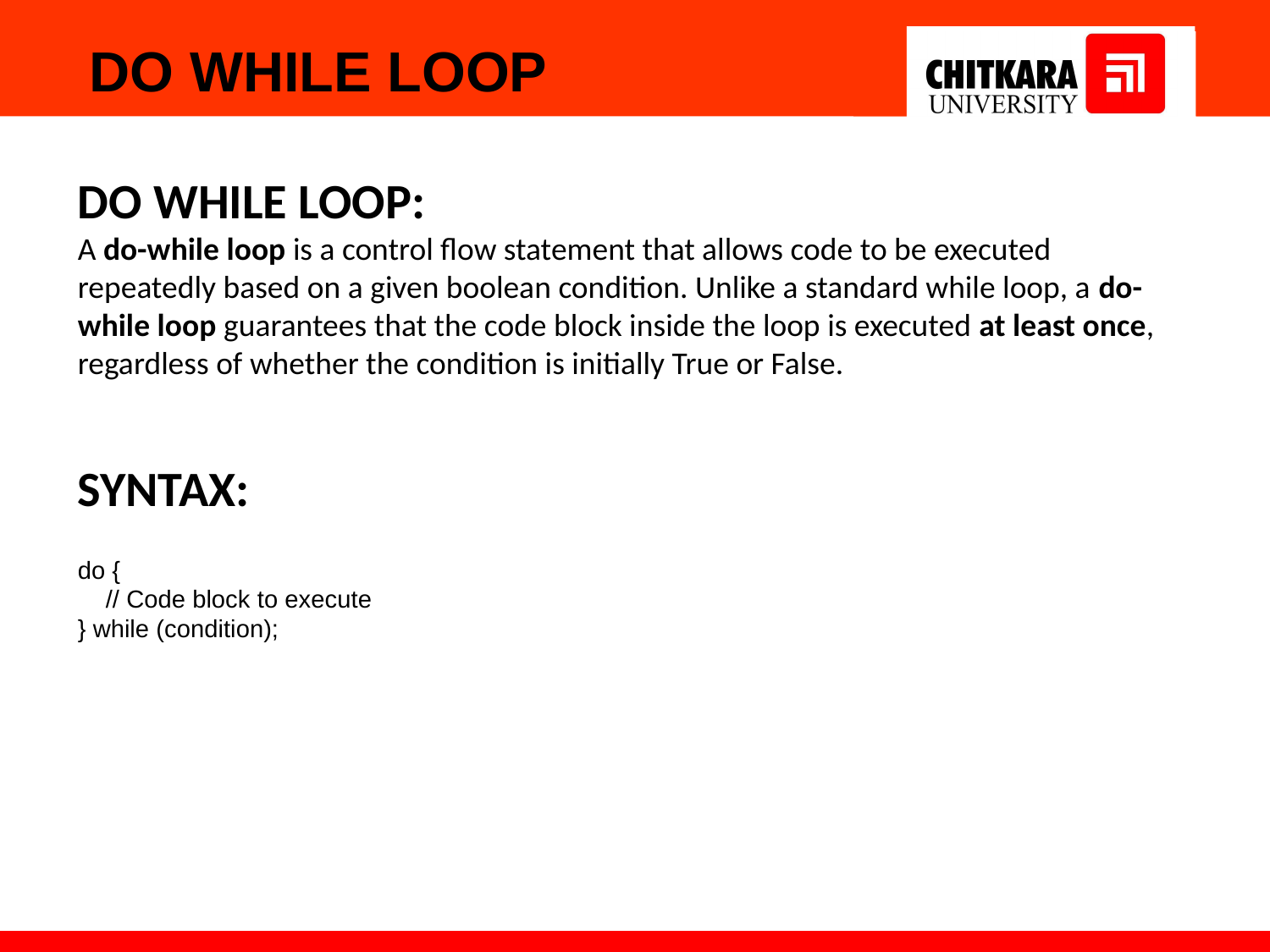

DO WHILE LOOP
DO WHILE LOOP:
A do-while loop is a control flow statement that allows code to be executed repeatedly based on a given boolean condition. Unlike a standard while loop, a do-while loop guarantees that the code block inside the loop is executed at least once, regardless of whether the condition is initially True or False.

SYNTAX:

do {
    // Code block to execute
} while (condition);